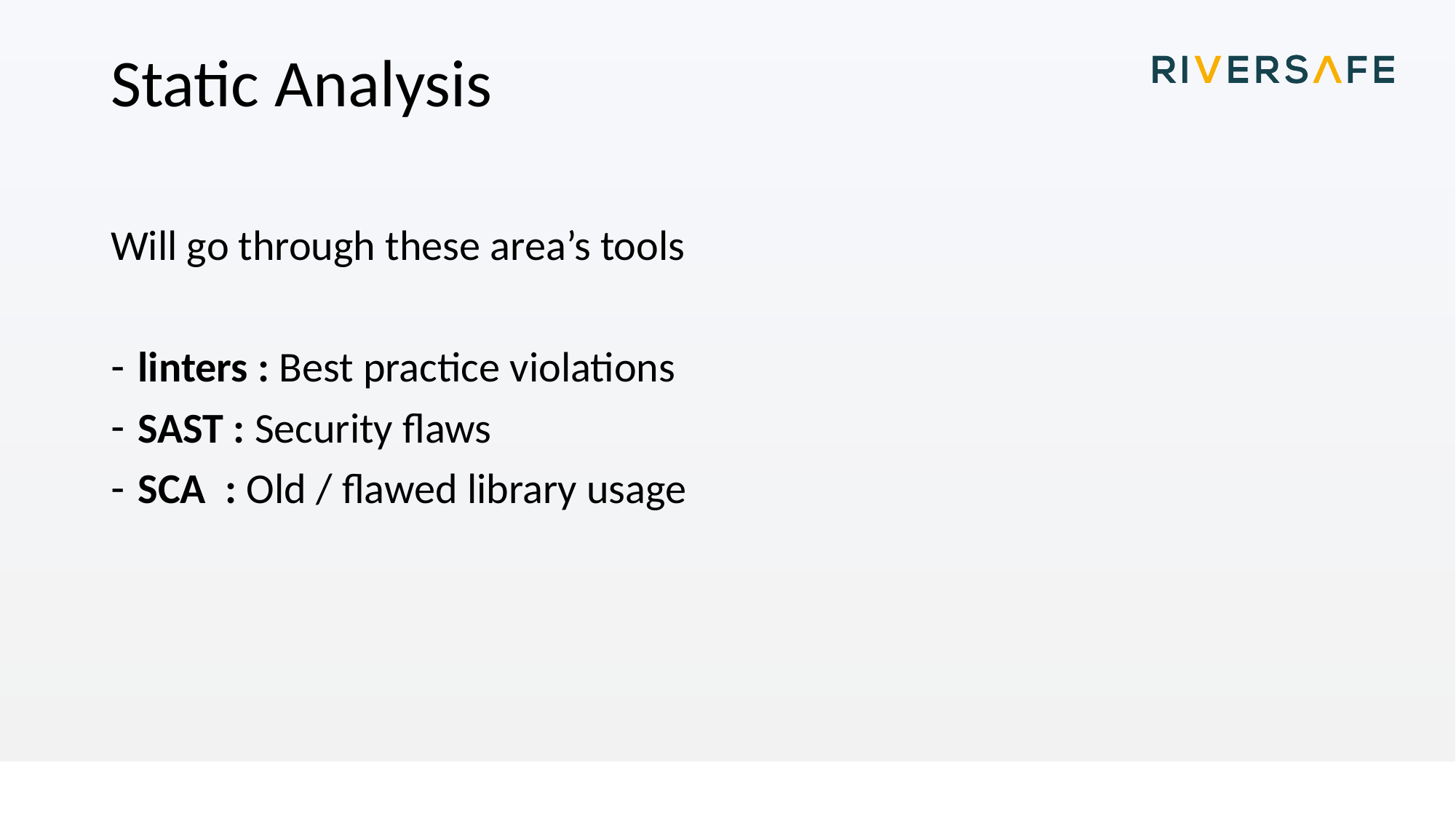

# Static Analysis
Will go through these area’s tools

linters : Best practice violations
SAST : Security flaws
SCA  : Old / flawed library usage